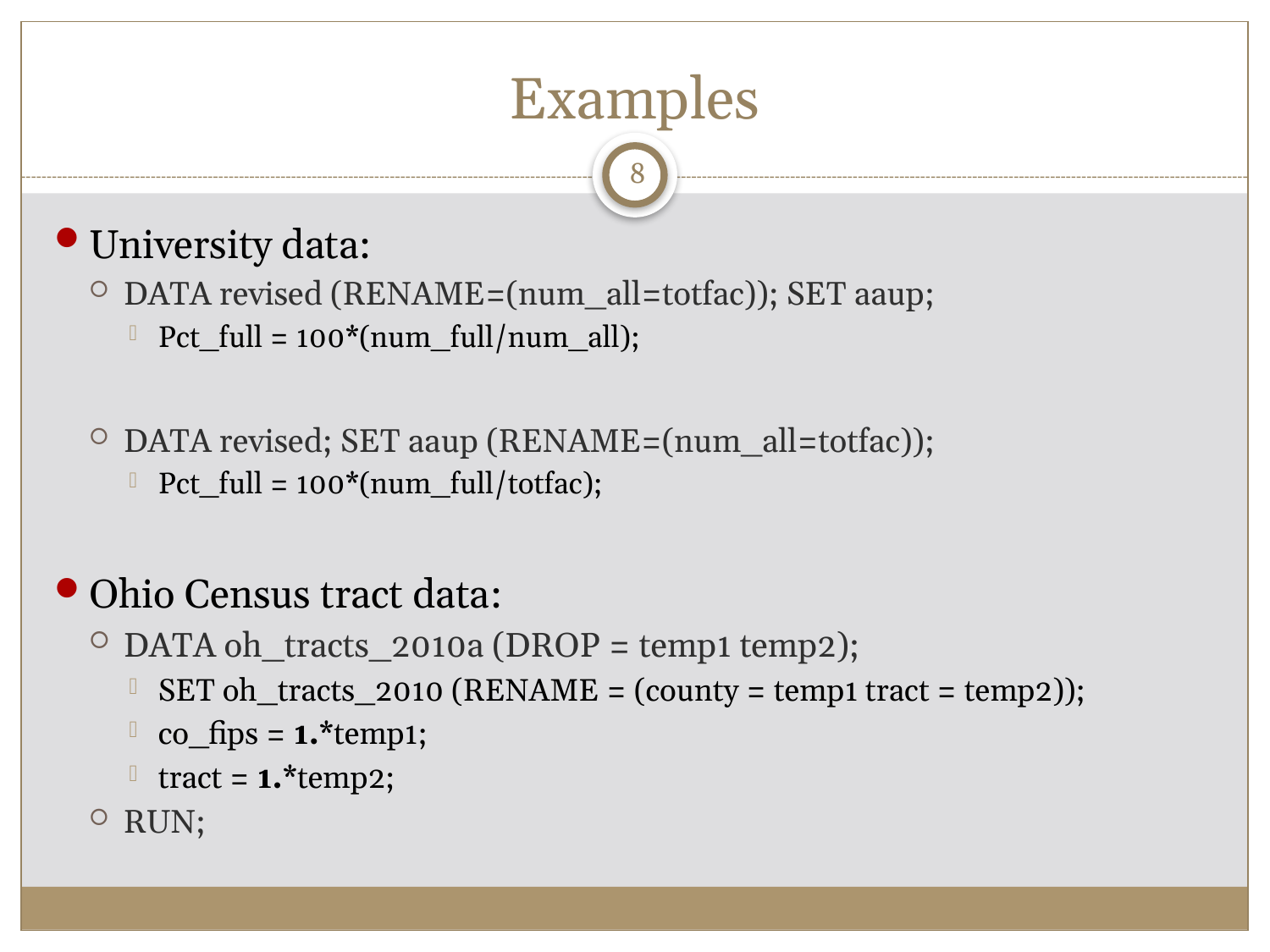

# Examples
8
University data:
DATA revised (RENAME=(num_all=totfac)); SET aaup;
Pct_full = 100*(num_full/num_all);

DATA revised; SET aaup (RENAME=(num_all=totfac));
Pct_full = 100*(num_full/totfac);

Ohio Census tract data:
DATA oh_tracts_2010a (DROP = temp1 temp2);
SET oh_tracts_2010 (RENAME = (county = temp1 tract = temp2));
co_fips = 1.*temp1;
tract = 1.*temp2;
RUN;